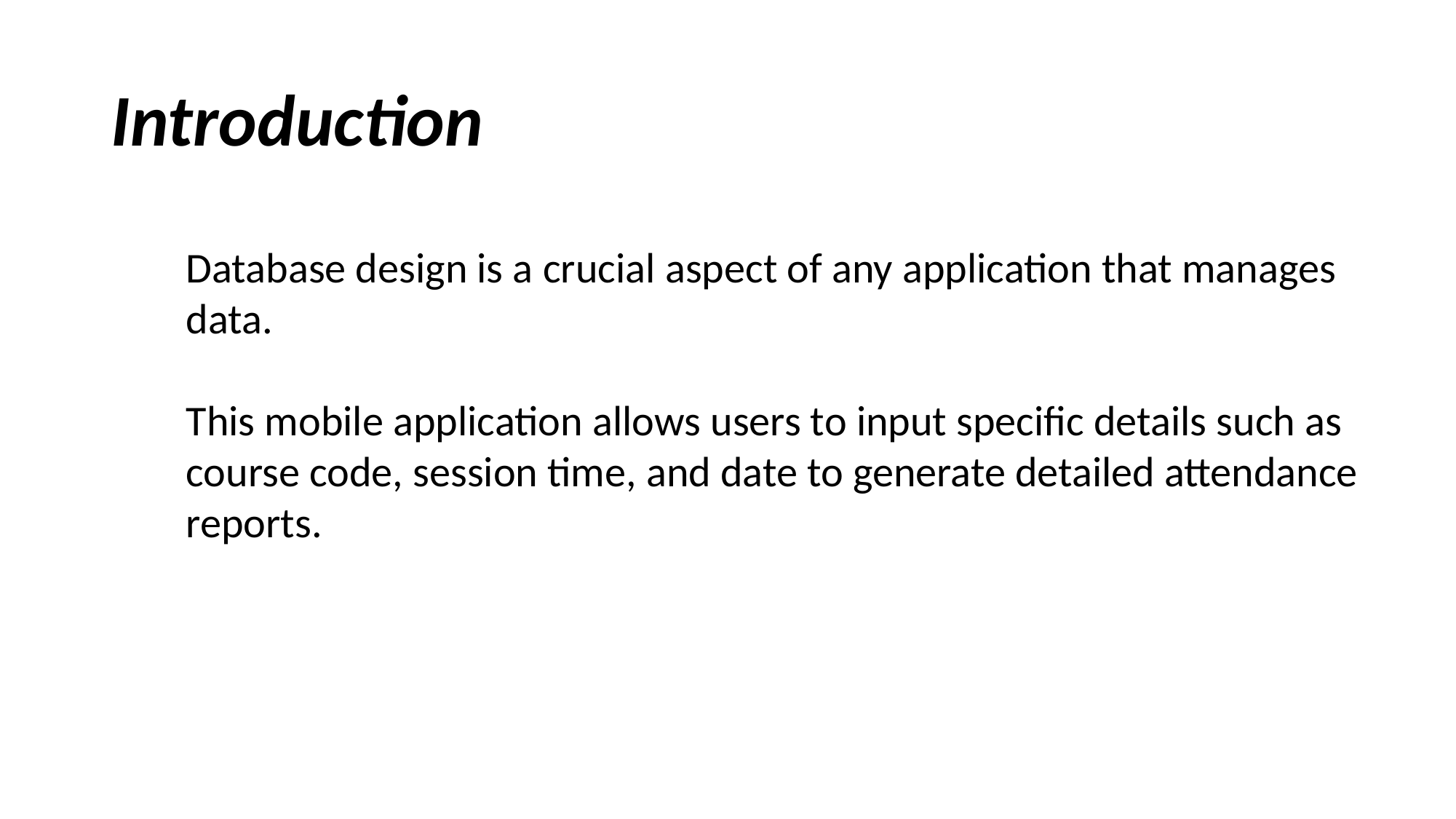

# Introduction
Database design is a crucial aspect of any application that manages data.

This mobile application allows users to input specific details such as course code, session time, and date to generate detailed attendance reports.